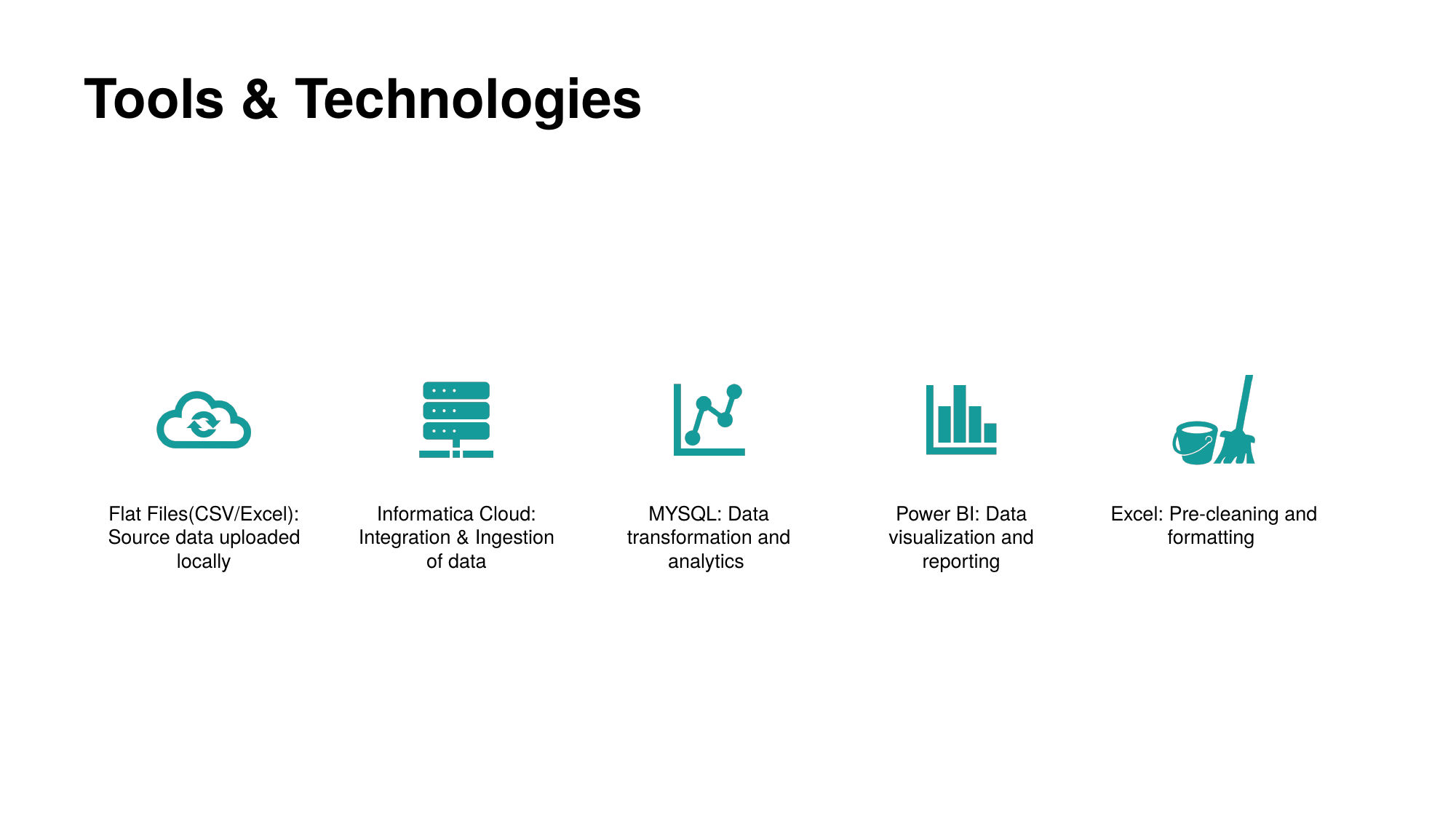

# Tools & Technologies
Flat Files(CSV/Excel): Source data uploaded locally
Informatica Cloud: Integration & Ingestion of data
MYSQL: Data transformation and analytics
Power BI: Data visualization and reporting
Excel: Pre-cleaning and formatting